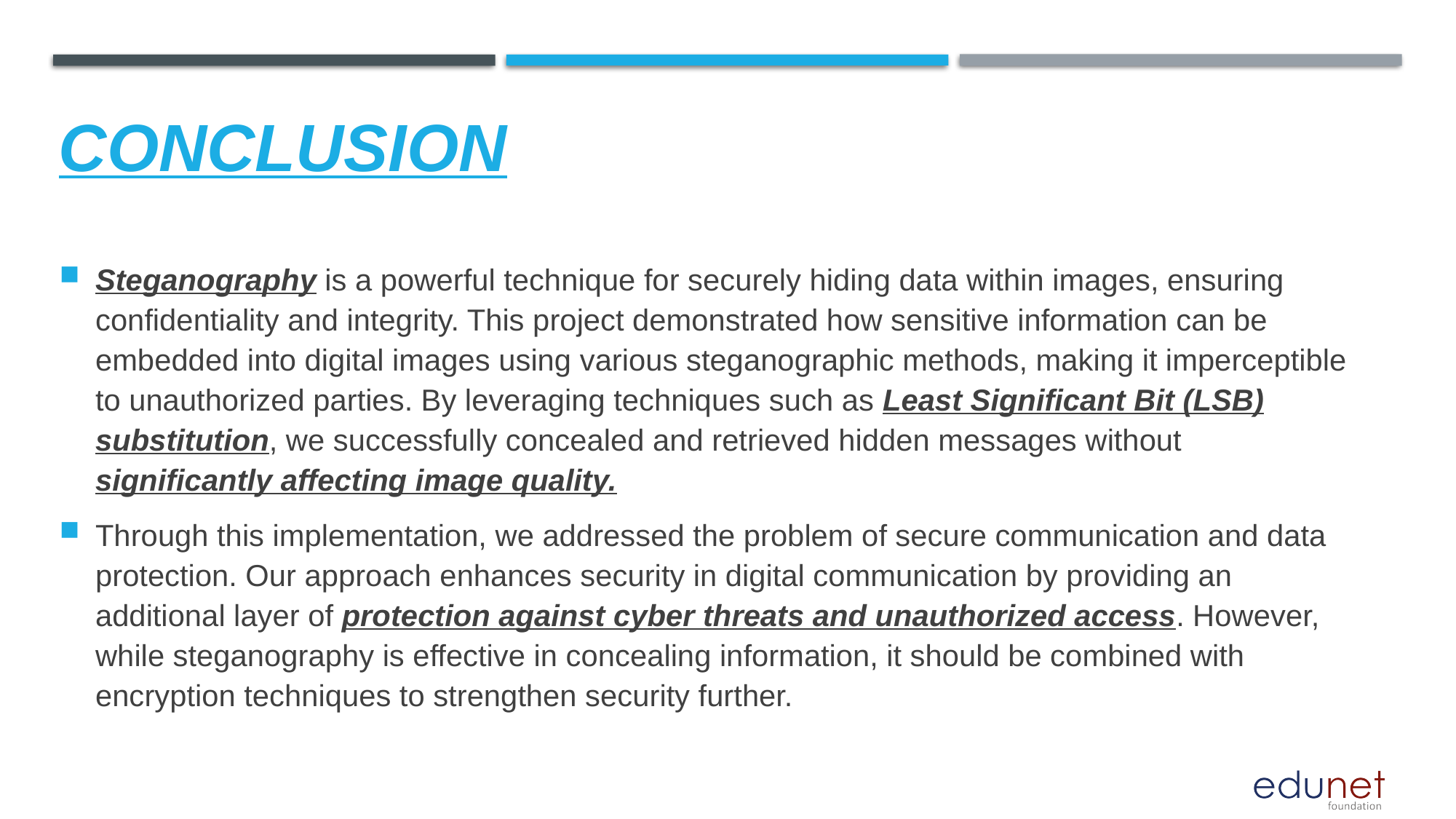

# Conclusion
Steganography is a powerful technique for securely hiding data within images, ensuring confidentiality and integrity. This project demonstrated how sensitive information can be embedded into digital images using various steganographic methods, making it imperceptible to unauthorized parties. By leveraging techniques such as Least Significant Bit (LSB) substitution, we successfully concealed and retrieved hidden messages without significantly affecting image quality.
Through this implementation, we addressed the problem of secure communication and data protection. Our approach enhances security in digital communication by providing an additional layer of protection against cyber threats and unauthorized access. However, while steganography is effective in concealing information, it should be combined with encryption techniques to strengthen security further.